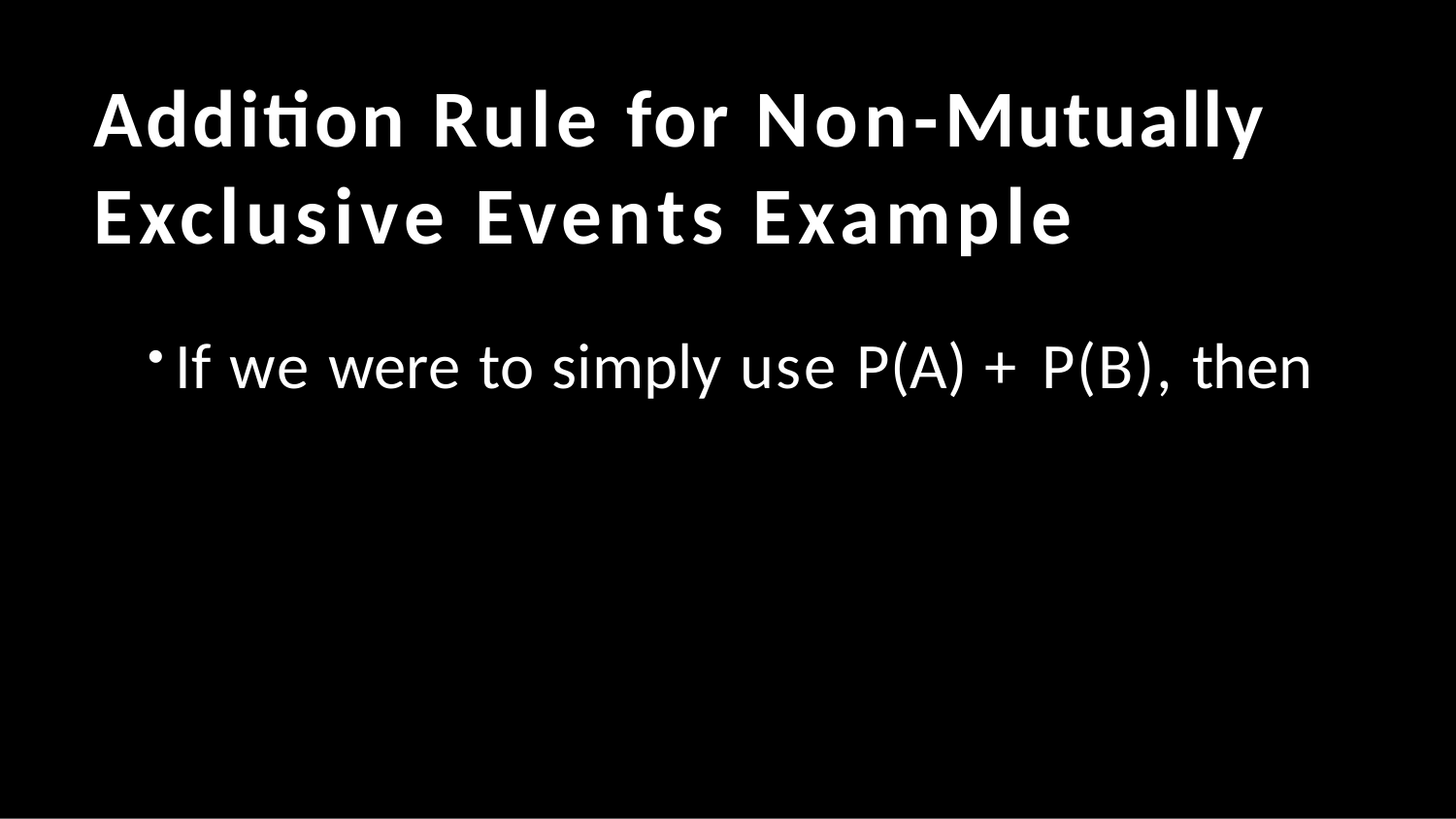

# Addition Rule for Non-Mutually Exclusive Events Example
If we were to simply use P(A) + P(B), then